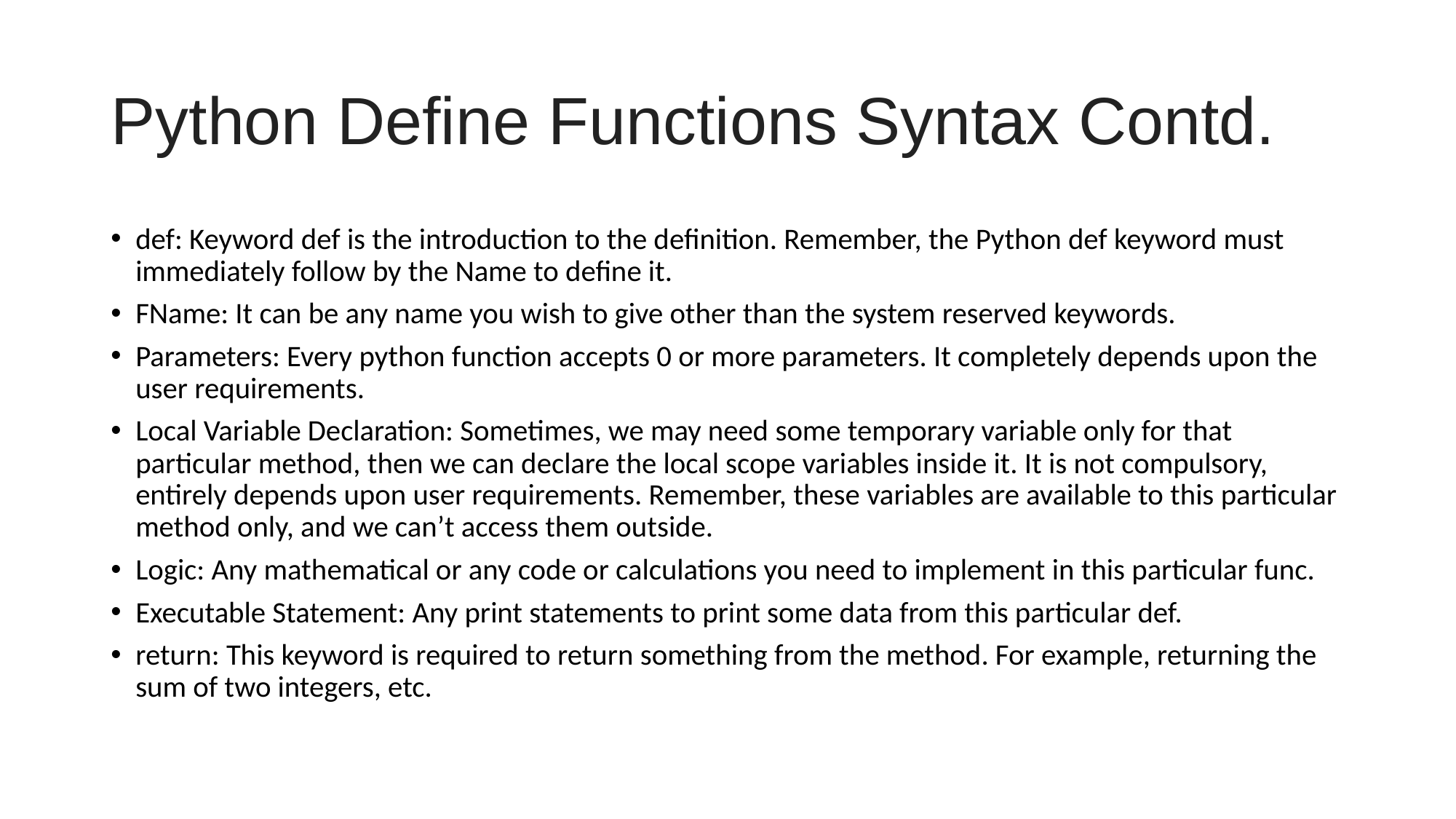

# Python Define Functions Syntax Contd.
def: Keyword def is the introduction to the definition. Remember, the Python def keyword must immediately follow by the Name to define it.
FName: It can be any name you wish to give other than the system reserved keywords.
Parameters: Every python function accepts 0 or more parameters. It completely depends upon the user requirements.
Local Variable Declaration: Sometimes, we may need some temporary variable only for that particular method, then we can declare the local scope variables inside it. It is not compulsory, entirely depends upon user requirements. Remember, these variables are available to this particular method only, and we can’t access them outside.
Logic: Any mathematical or any code or calculations you need to implement in this particular func.
Executable Statement: Any print statements to print some data from this particular def.
return: This keyword is required to return something from the method. For example, returning the sum of two integers, etc.